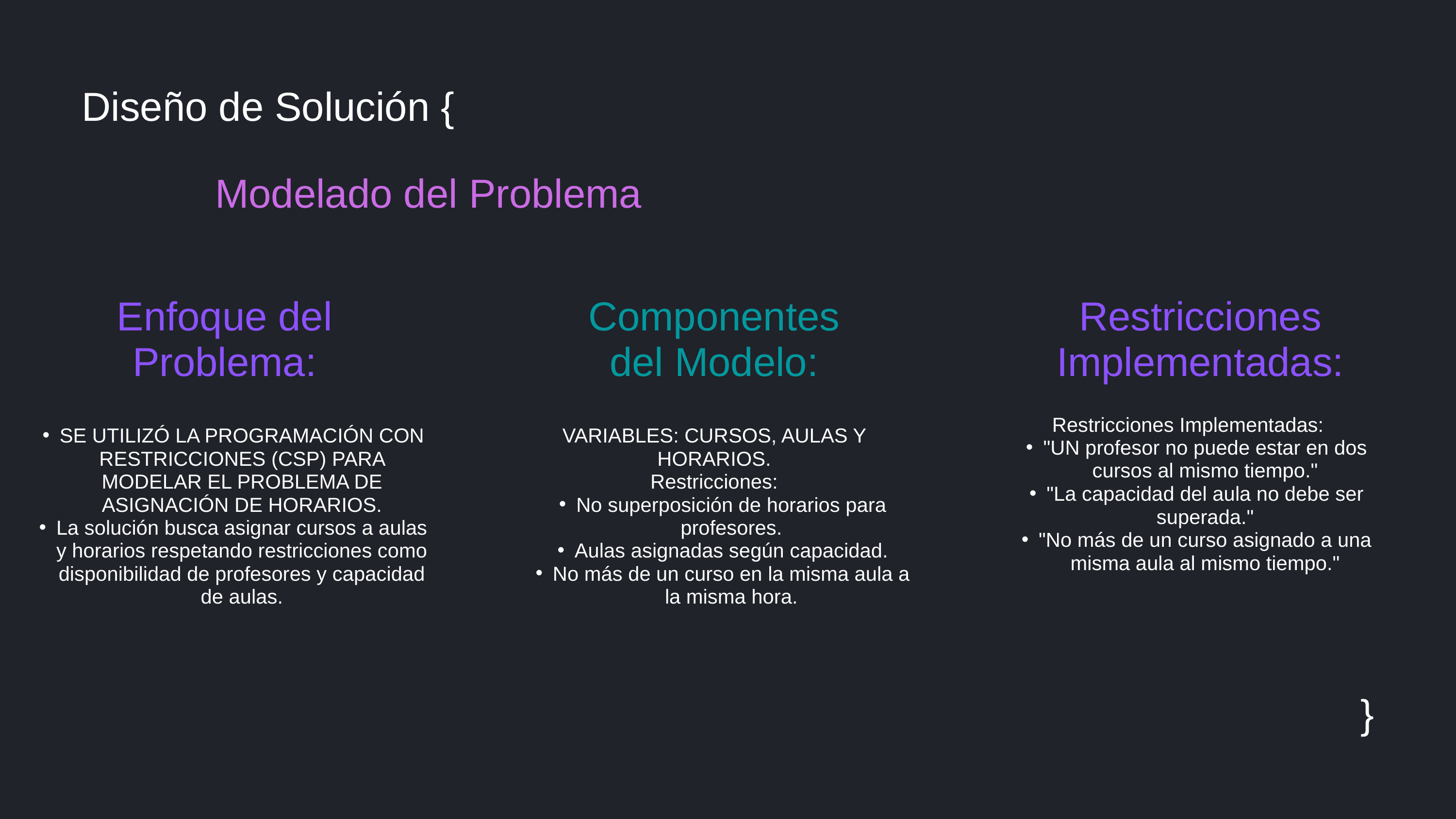

Diseño de Solución {
Modelado del Problema
Enfoque del Problema:

Componentes del Modelo:
Restricciones Implementadas:
Restricciones Implementadas:
"UN profesor no puede estar en dos cursos al mismo tiempo."
"La capacidad del aula no debe ser superada."
"No más de un curso asignado a una misma aula al mismo tiempo."

SE UTILIZÓ LA PROGRAMACIÓN CON RESTRICCIONES (CSP) PARA MODELAR EL PROBLEMA DE ASIGNACIÓN DE HORARIOS.
La solución busca asignar cursos a aulas y horarios respetando restricciones como disponibilidad de profesores y capacidad de aulas.

VARIABLES: CURSOS, AULAS Y HORARIOS.
Restricciones:
No superposición de horarios para profesores.
Aulas asignadas según capacidad.
No más de un curso en la misma aula a la misma hora.

}